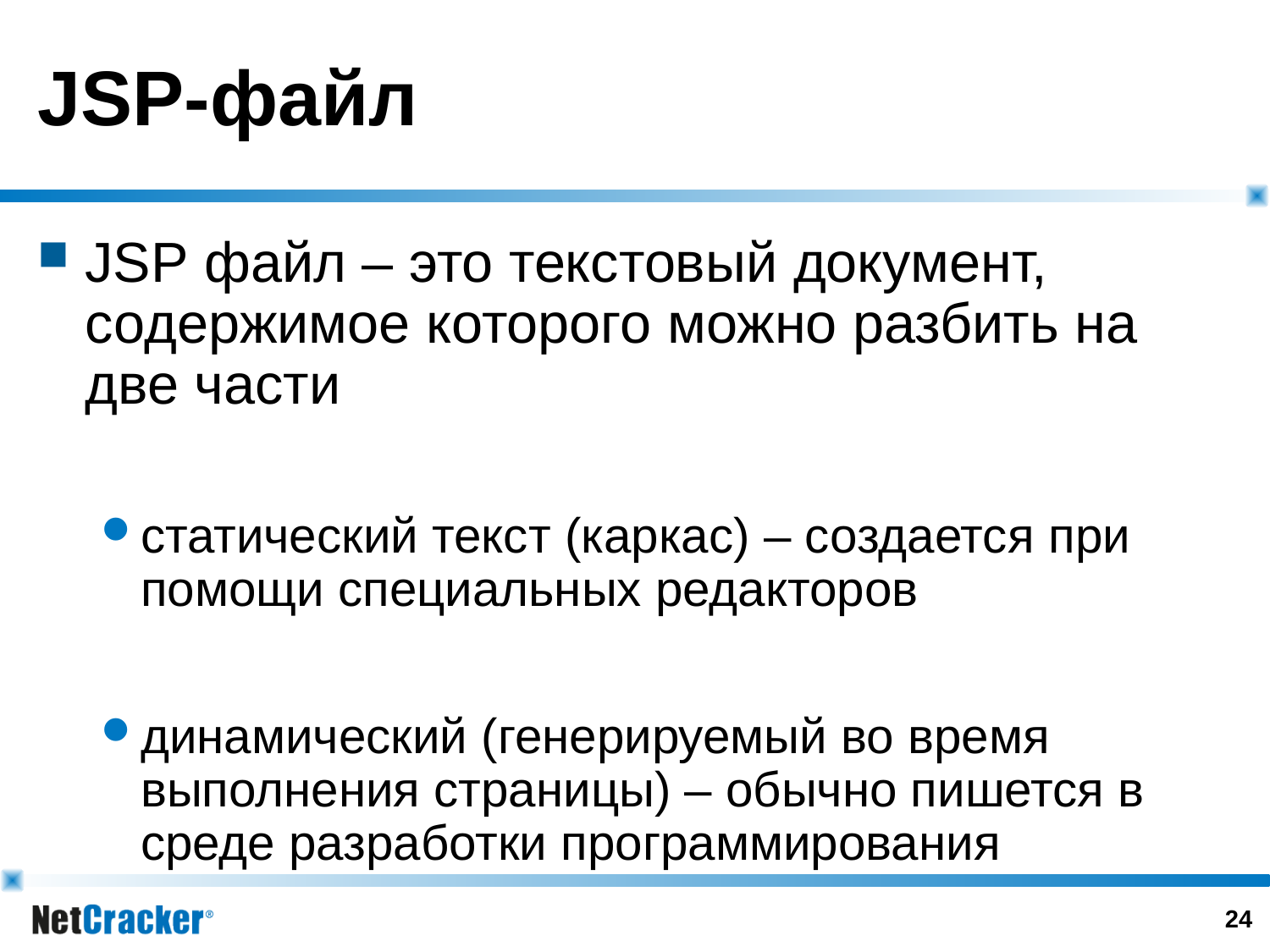

# JSP-файл
JSP файл – это текстовый документ, содержимое которого можно разбить на две части

статический текст (каркас) – создается при помощи специальных редакторов

динамический (генерируемый во время выполнения страницы) – обычно пишется в среде разработки программирования

24